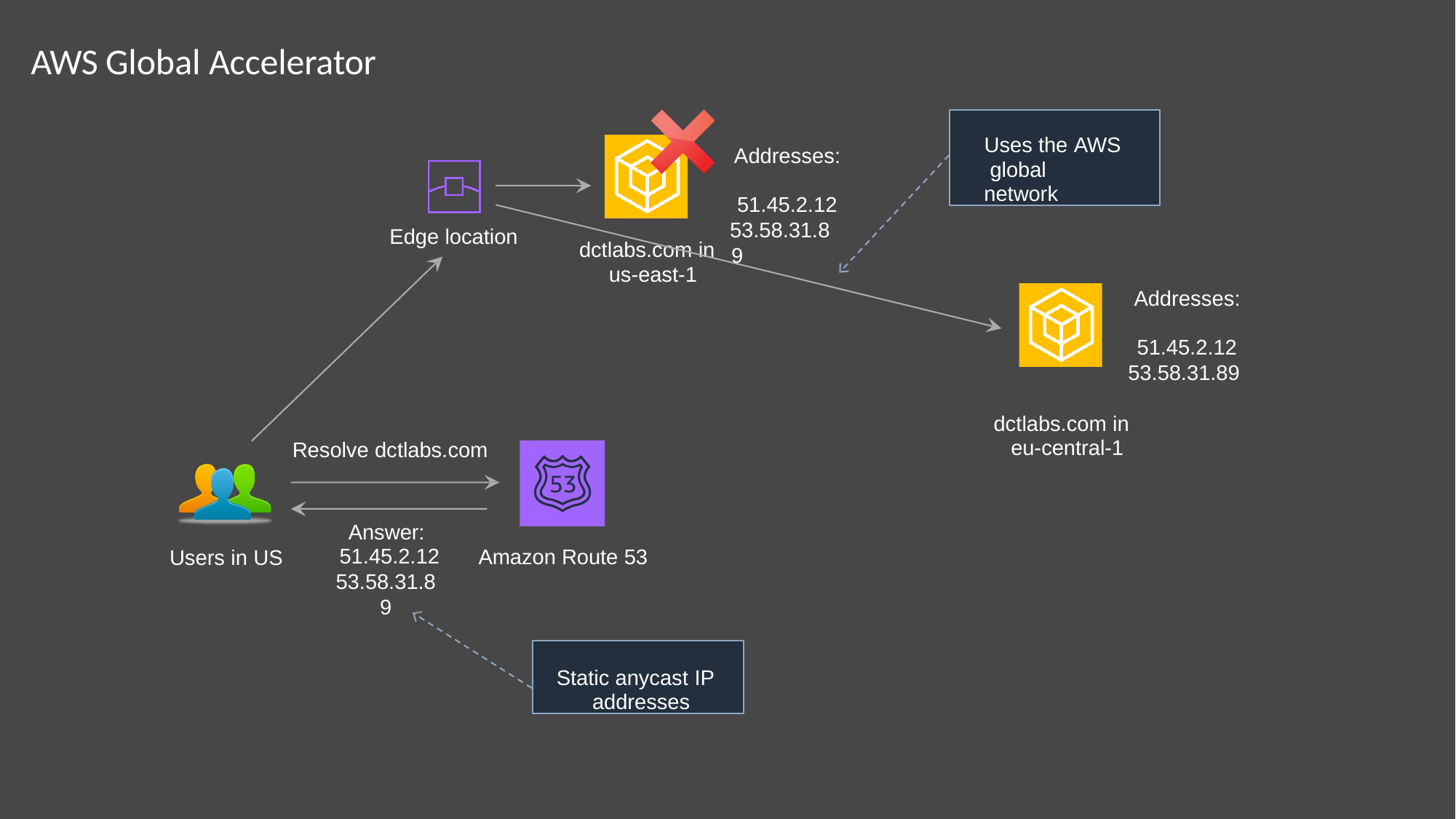

# AWS Global Accelerator

Uses the AWS  global network

Addresses:  51.45.2.12
53.58.31.89

Edge location
dctlabs.com in  us-east-1

Addresses:  51.45.2.12
53.58.31.89

dctlabs.com in  eu-central-1

Resolve dctlabs.com

Answer:  51.45.2.12
53.58.31.89
Amazon Route 53
Users in US

Static anycast IP  addresses